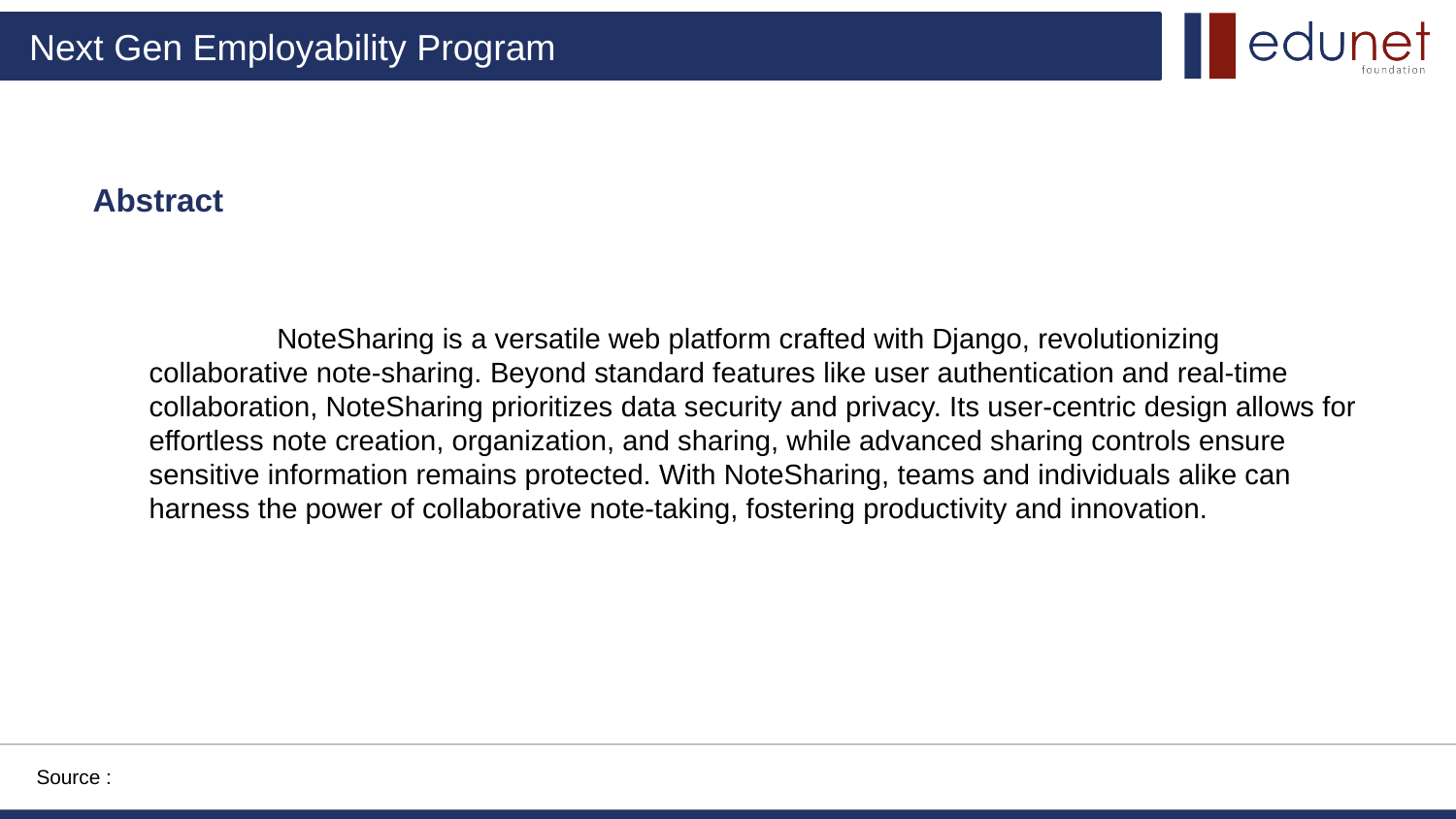

Abstract

                NoteSharing is a versatile web platform crafted with Django, revolutionizing collaborative note-sharing. Beyond standard features like user authentication and real-time collaboration, NoteSharing prioritizes data security and privacy. Its user-centric design allows for effortless note creation, organization, and sharing, while advanced sharing controls ensure sensitive information remains protected. With NoteSharing, teams and individuals alike can harness the power of collaborative note-taking, fostering productivity and innovation.
Source :